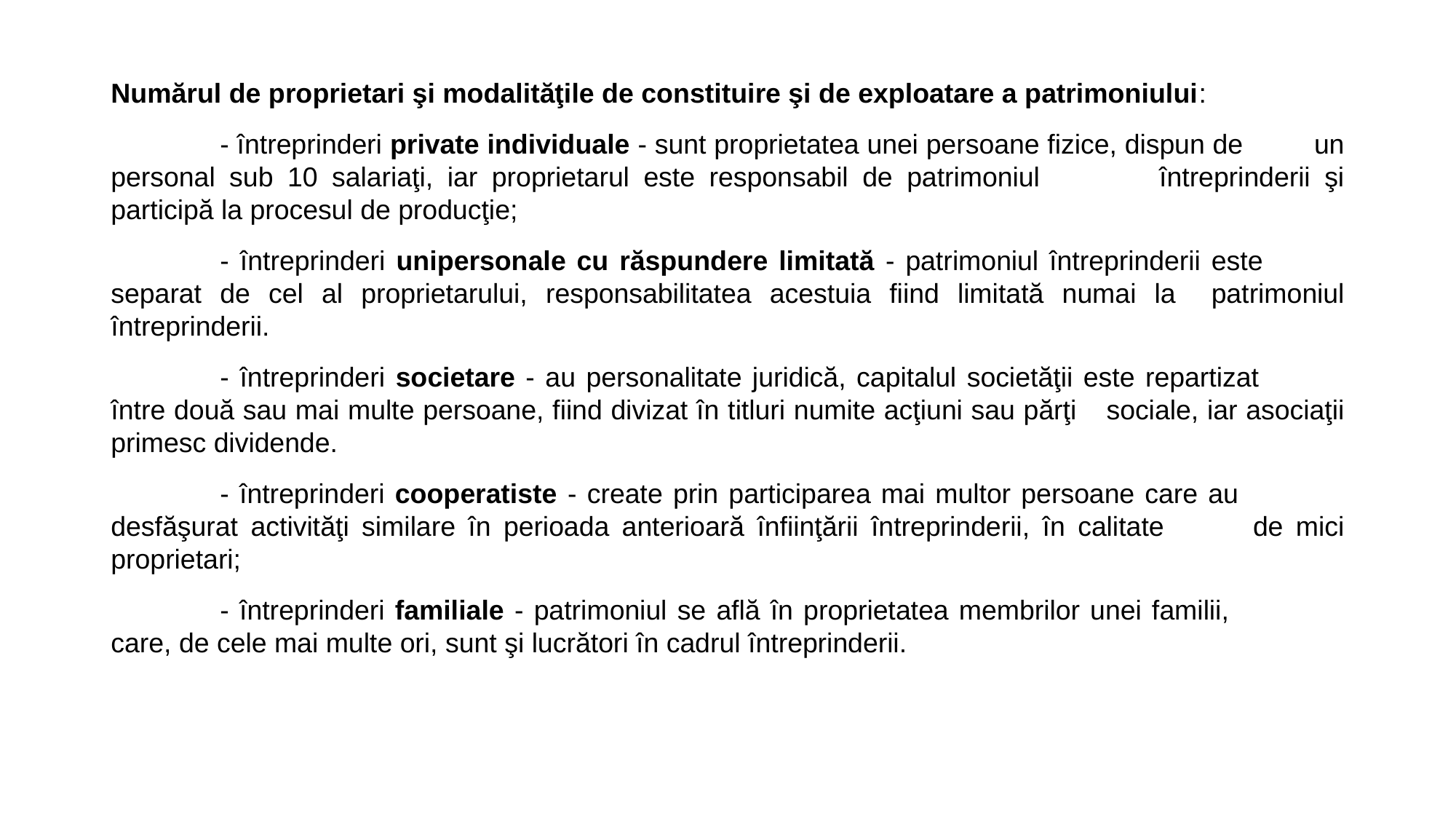

Numărul de proprietari şi modalităţile de constituire şi de exploatare a patrimoniului:
	- întreprinderi private individuale - sunt proprietatea unei persoane fizice, dispun de 	un personal sub 10 salariaţi, iar proprietarul este responsabil de patrimoniul 	întreprinderii şi participă la procesul de producţie;
	- întreprinderi unipersonale cu răspundere limitată - patrimoniul întreprinderii este 	separat de cel al proprietarului, responsabilitatea acestuia fiind limitată numai la 	patrimoniul întreprinderii.
	- întreprinderi societare - au personalitate juridică, capitalul societăţii este repartizat 	între două sau mai multe persoane, fiind divizat în titluri numite acţiuni sau părţi 	sociale, iar asociaţii primesc dividende.
	- întreprinderi cooperatiste - create prin participarea mai multor persoane care au 	desfăşurat activităţi similare în perioada anterioară înfiinţării întreprinderii, în calitate 	de mici proprietari;
	- întreprinderi familiale - patrimoniul se află în proprietatea membrilor unei familii, 	care, de cele mai multe ori, sunt şi lucrători în cadrul întreprinderii.